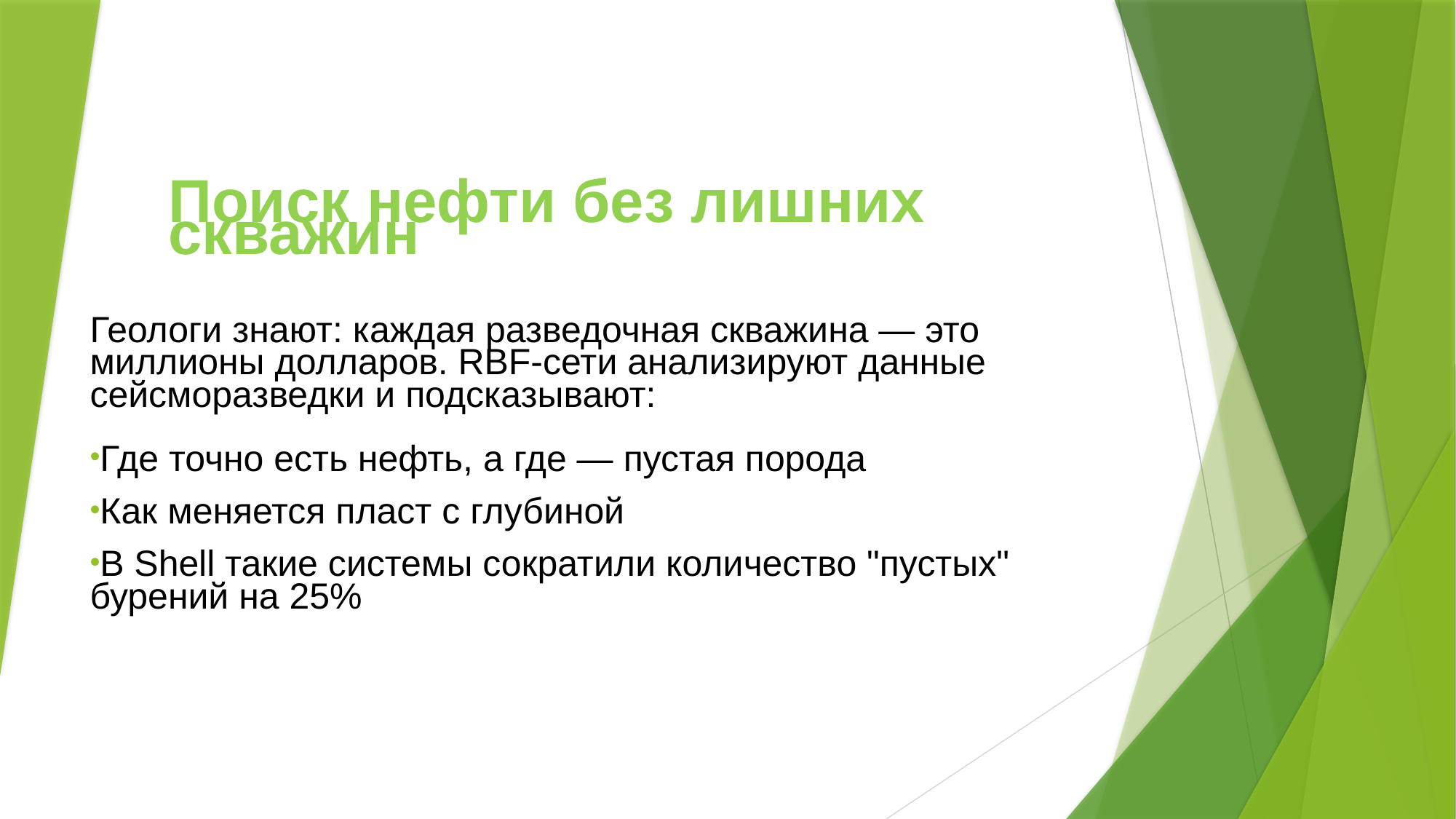

# Поиск нефти без лишних скважин
Геологи знают: каждая разведочная скважина — это миллионы долларов. RBF-сети анализируют данные сейсморазведки и подсказывают:
Где точно есть нефть, а где — пустая порода
Как меняется пласт с глубиной
В Shell такие системы сократили количество "пустых" бурений на 25%